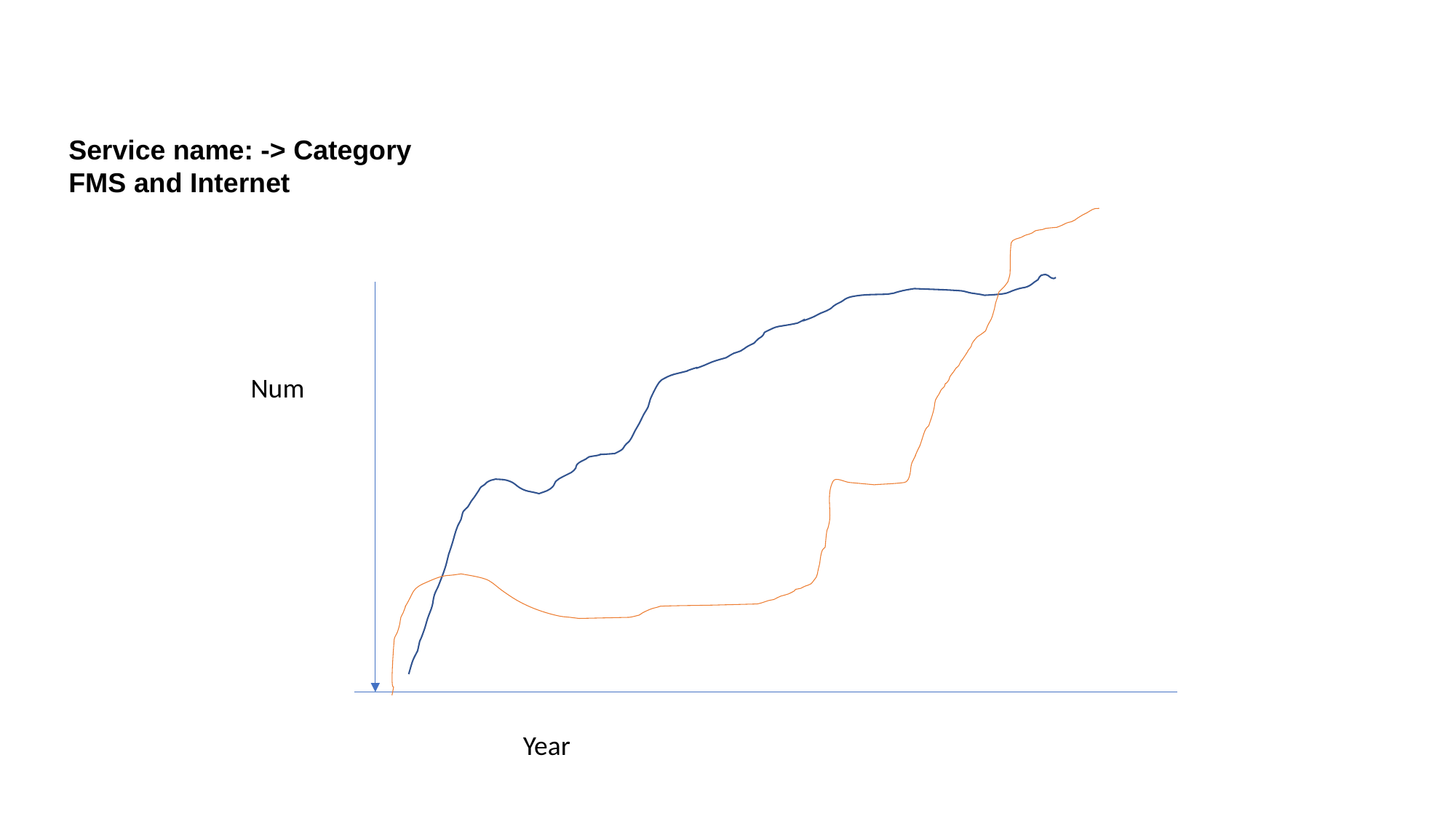

Service name: -> Category
FMS and Internet

Num
Year